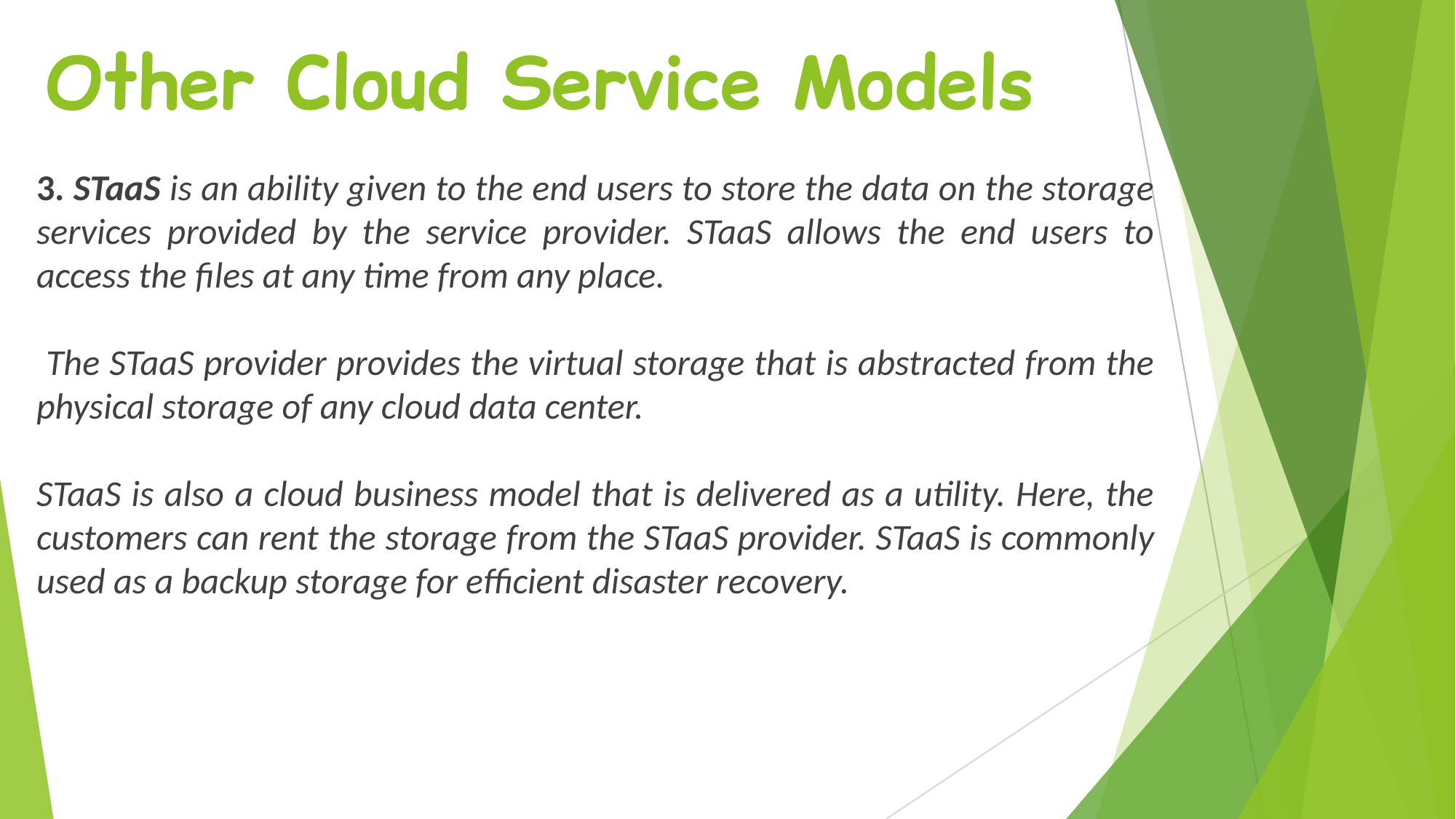

# Other Cloud Service Models
3. STaaS is an ability given to the end users to store the data on the storage services provided by the service provider. STaaS allows the end users to access the files at any time from any place.

 The STaaS provider provides the virtual storage that is abstracted from the physical storage of any cloud data center.

STaaS is also a cloud business model that is delivered as a utility. Here, the customers can rent the storage from the STaaS provider. STaaS is commonly used as a backup storage for efficient disaster recovery.